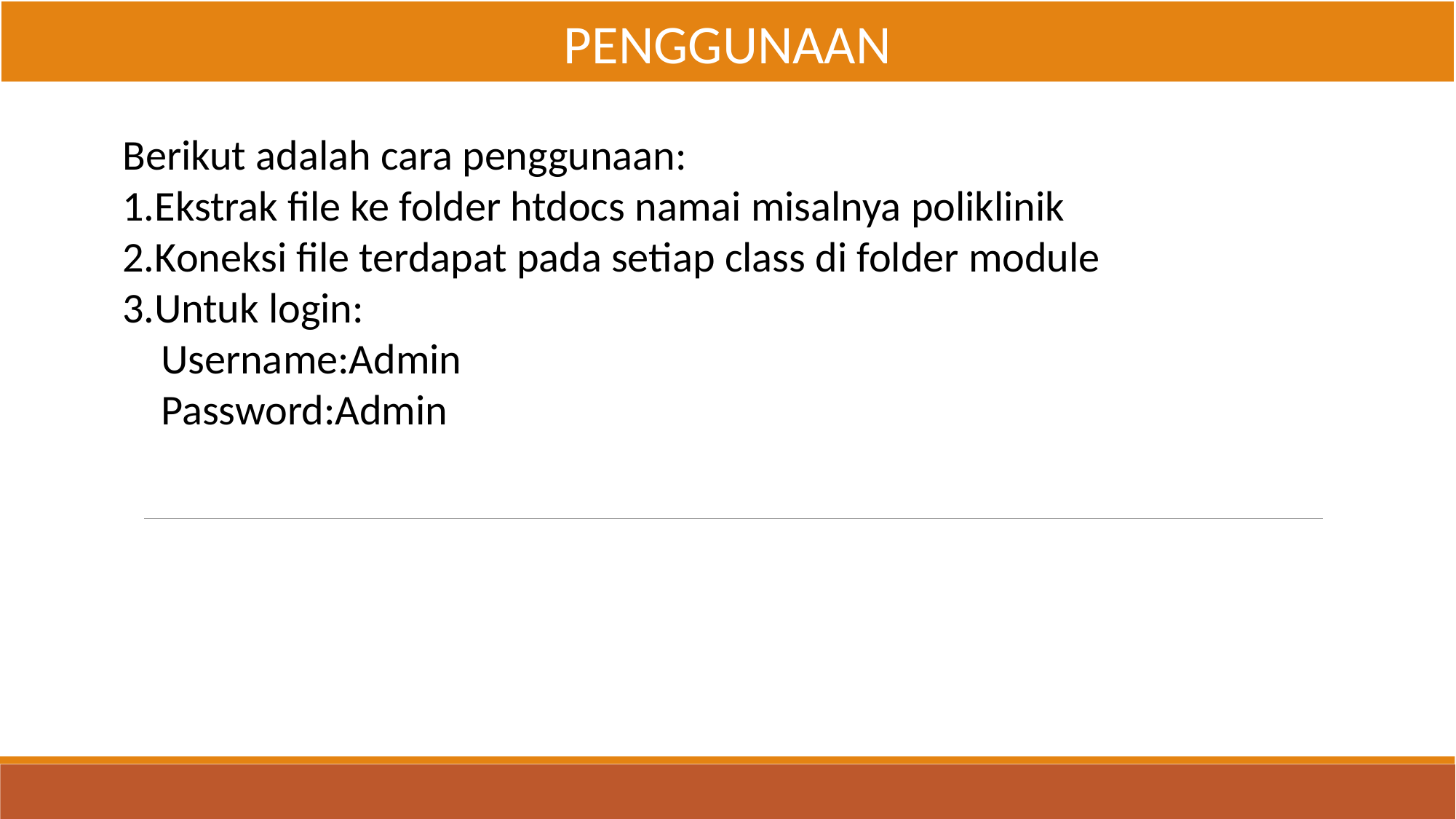

PENGGUNAAN
Berikut adalah cara penggunaan:
1.Ekstrak file ke folder htdocs namai misalnya poliklinik
2.Koneksi file terdapat pada setiap class di folder module
3.Untuk login:
    Username:Admin
    Password:Admin